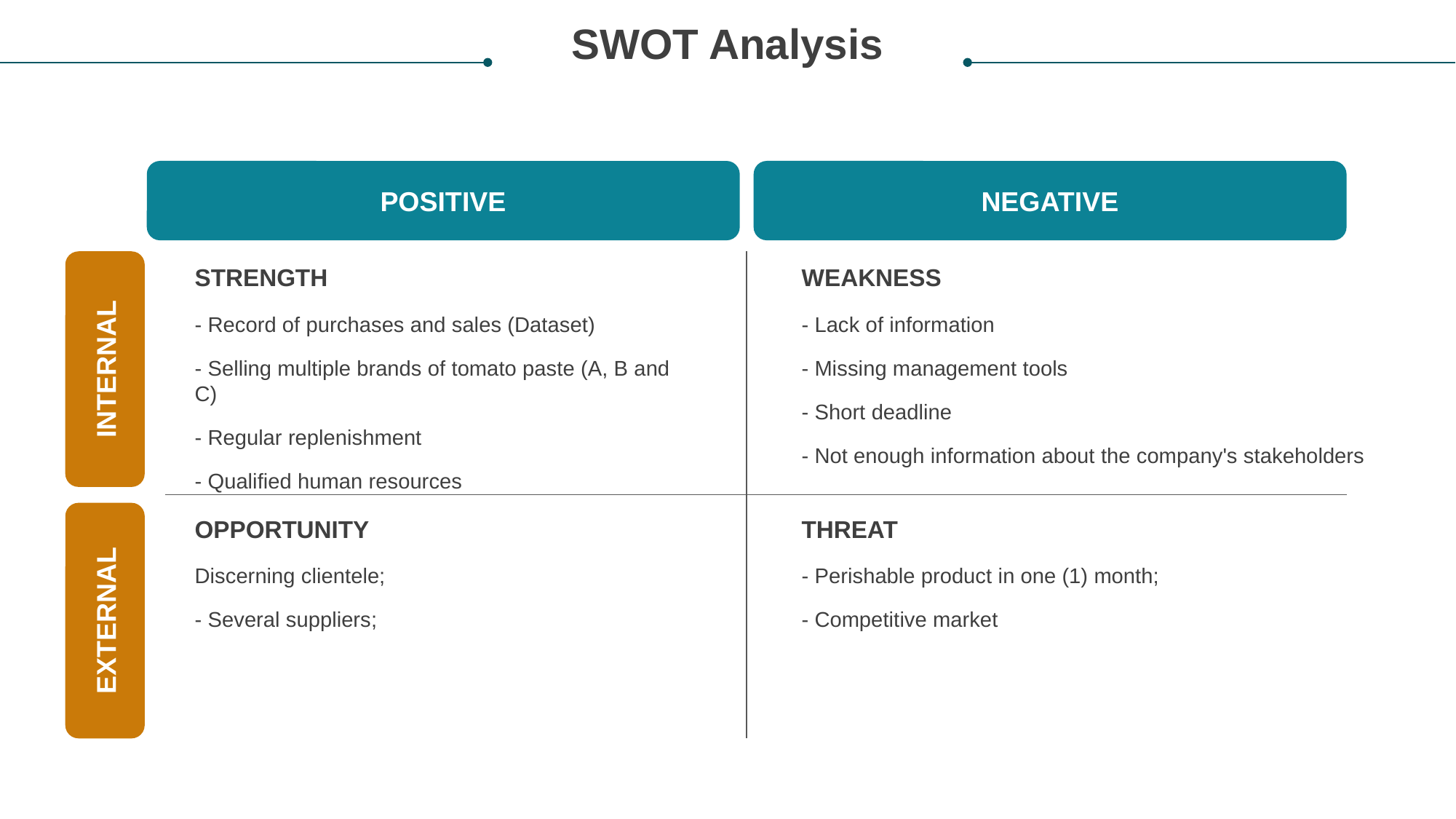

SWOT Analysis
POSITIVE
NEGATIVE
STRENGTH
WEAKNESS
- Record of purchases and sales (Dataset)
- Selling multiple brands of tomato paste (A, B and C)
- Regular replenishment
- Qualified human resources
- Lack of information
- Missing management tools
- Short deadline
- Not enough information about the company's stakeholders
INTERNAL
OPPORTUNITY
THREAT
Discerning clientele;
- Several suppliers;
- Perishable product in one (1) month;
- Competitive market
EXTERNAL